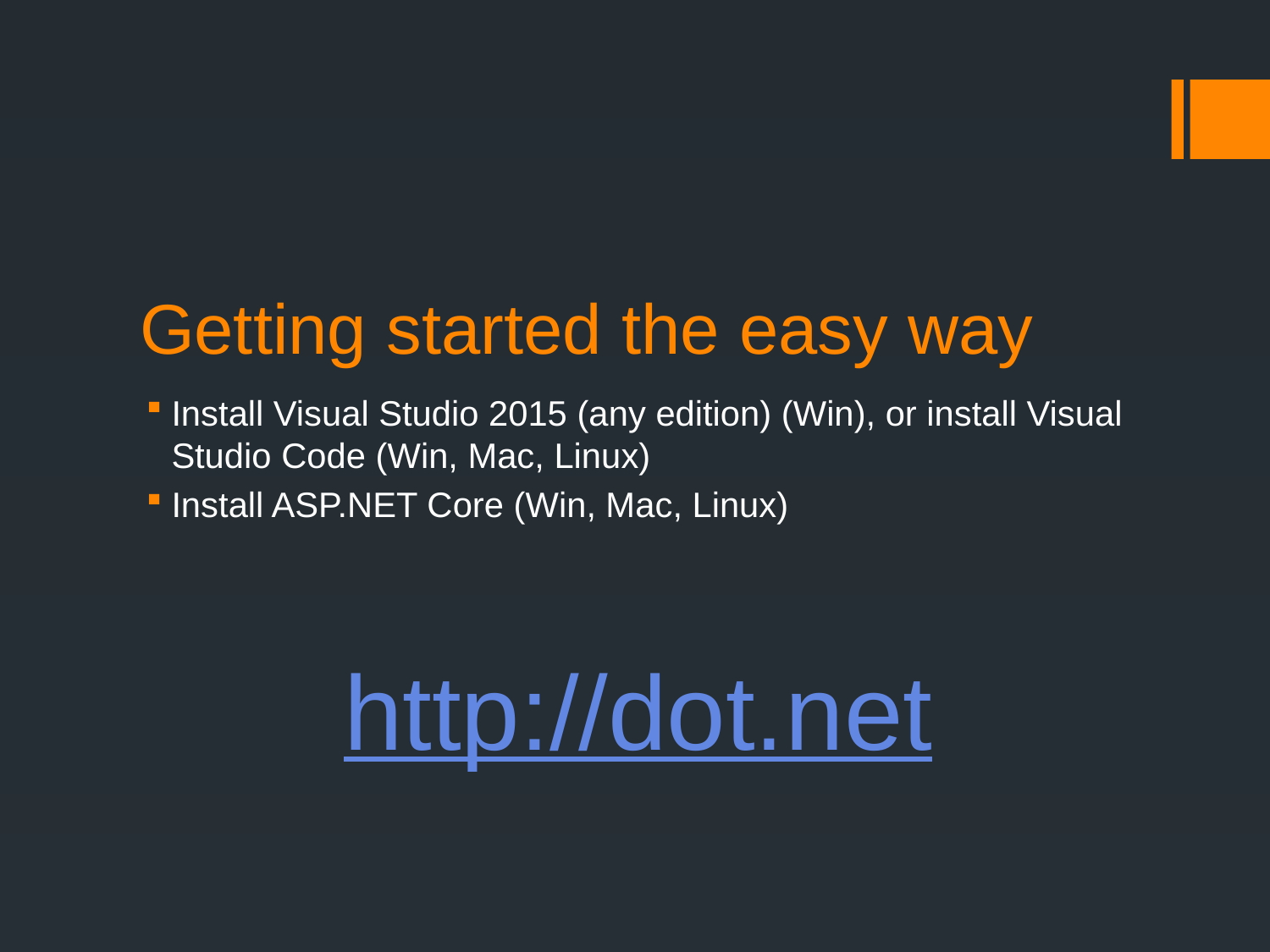

# Getting started the easy way
Install Visual Studio 2015 (any edition) (Win), or install Visual Studio Code (Win, Mac, Linux)
Install ASP.NET Core (Win, Mac, Linux)

http://dot.net